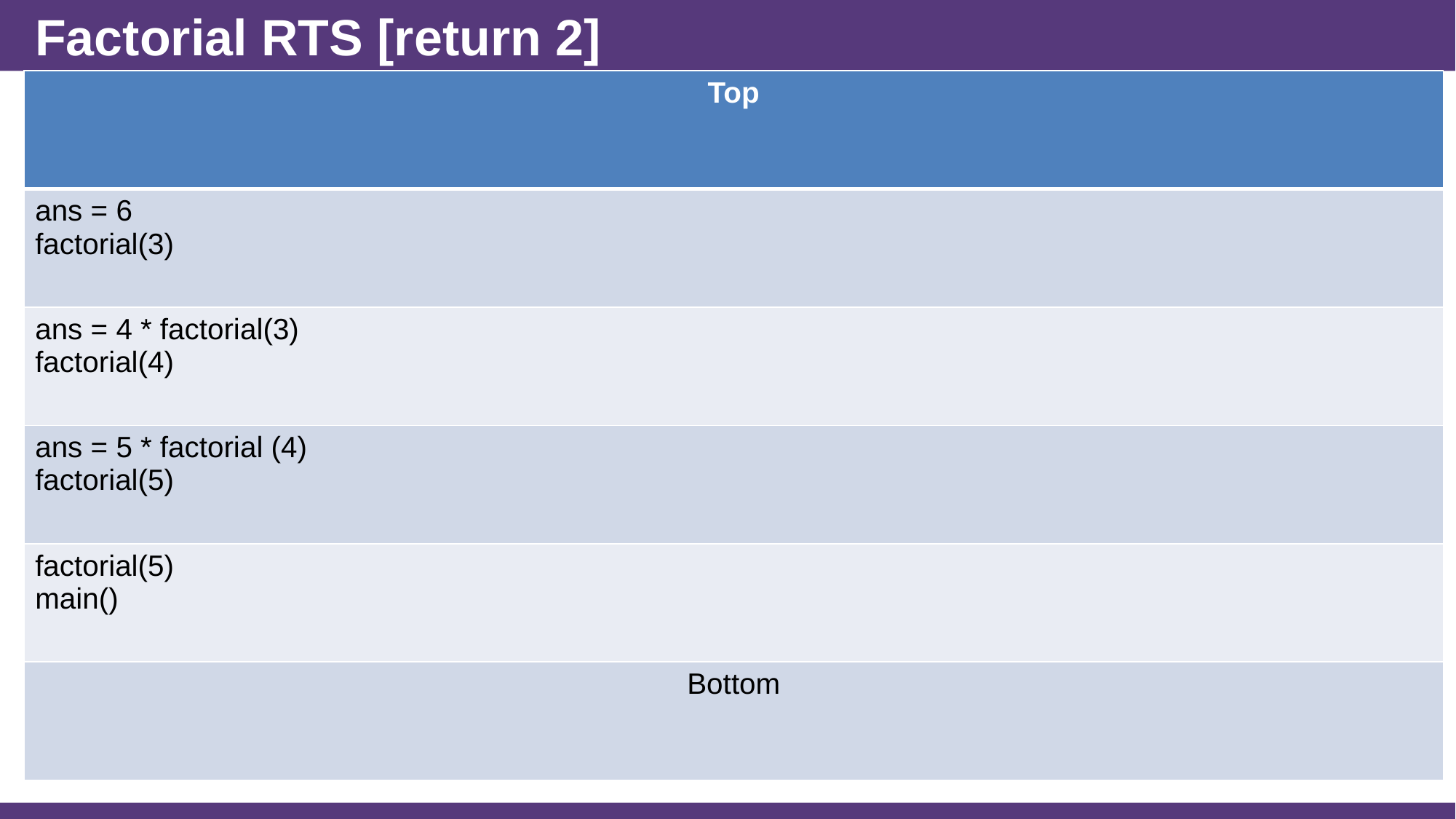

# Factorial RTS [return 2]
| Top |
| --- |
| ans = 6 factorial(3) |
| ans = 4 \* factorial(3) factorial(4) |
| ans = 5 \* factorial (4) factorial(5) |
| factorial(5) main() |
| Bottom |